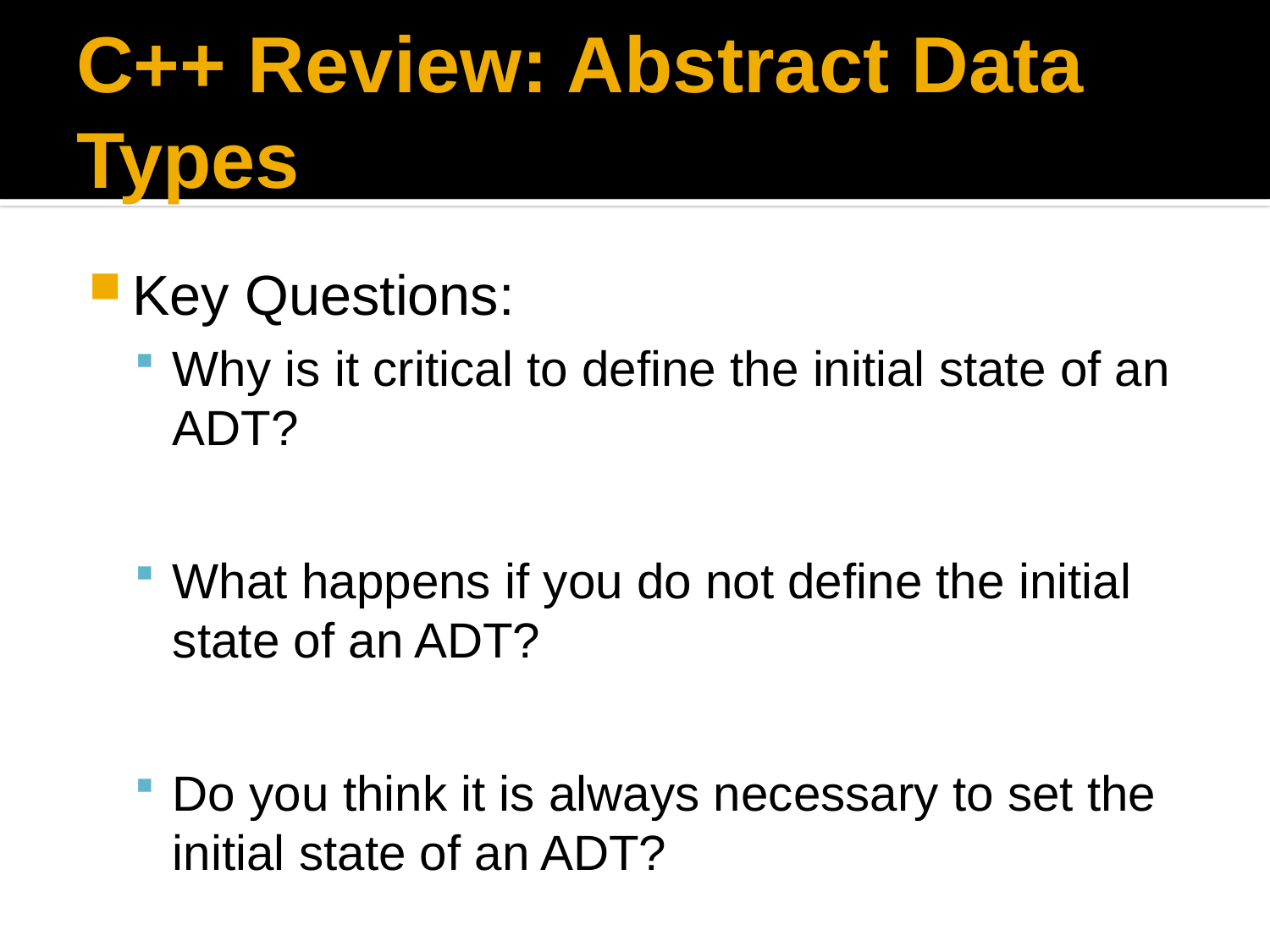

# C++ Review: Abstract Data Types
Key Questions:
Why is it critical to define the initial state of an ADT?

What happens if you do not define the initial state of an ADT?

Do you think it is always necessary to set the initial state of an ADT?